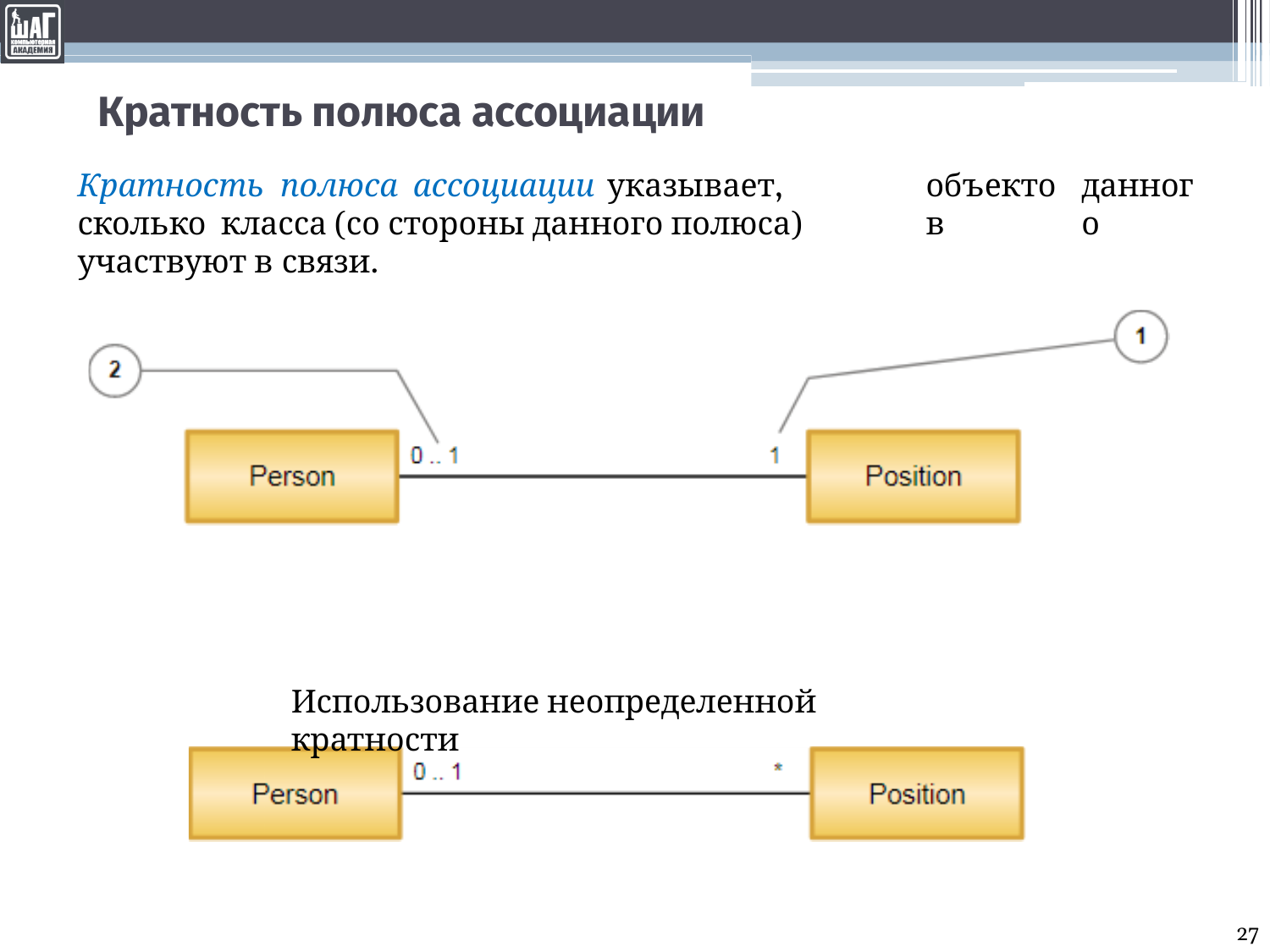

# Кратность полюса ассоциации
Кратность	полюса	ассоциации	указывает,	сколько  класса (со стороны данного полюса) участвуют в связи.
объектов
данного

Использование неопределенной кратности

27